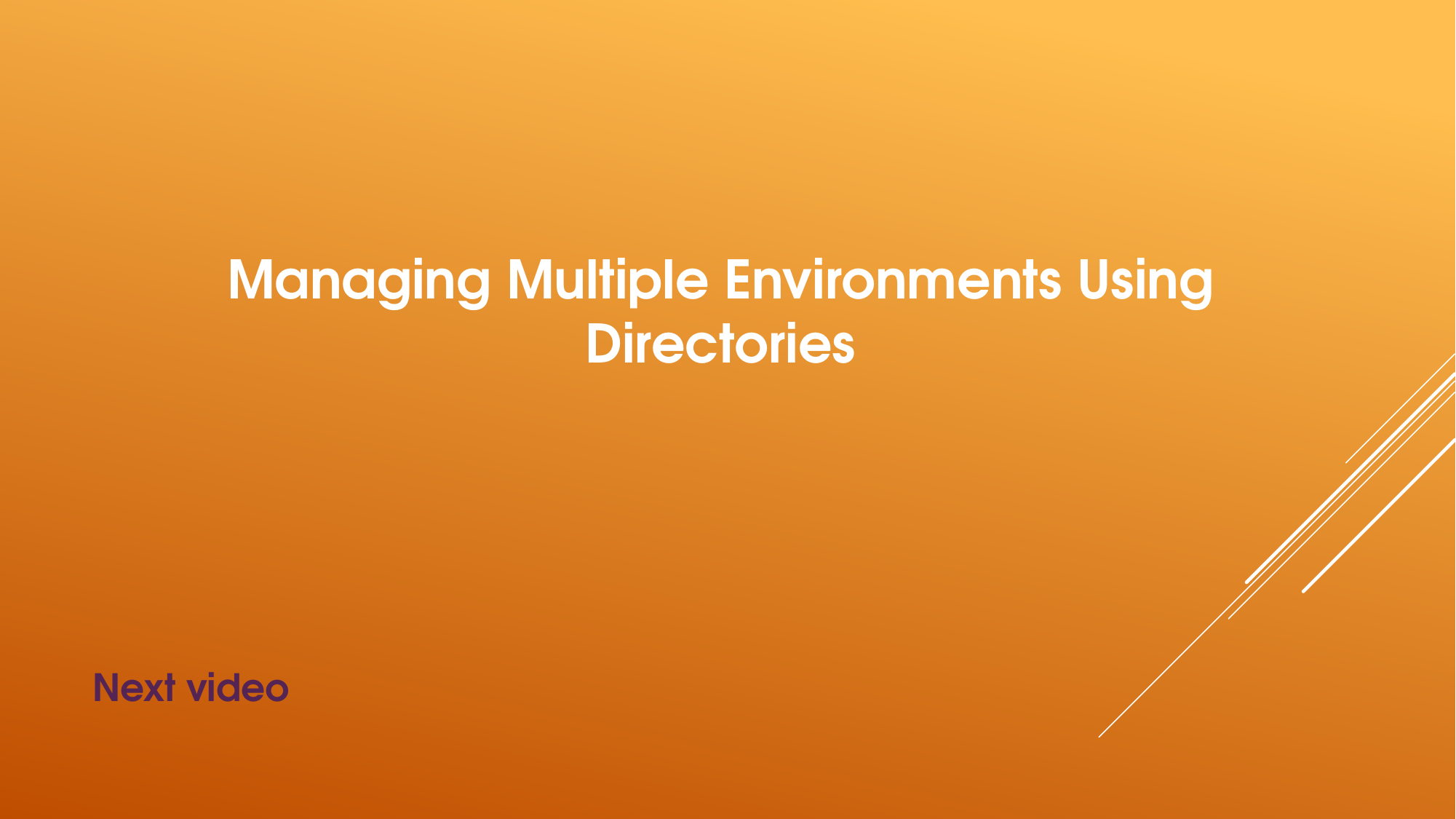

# Managing Multiple Environments Using Directories

Next video